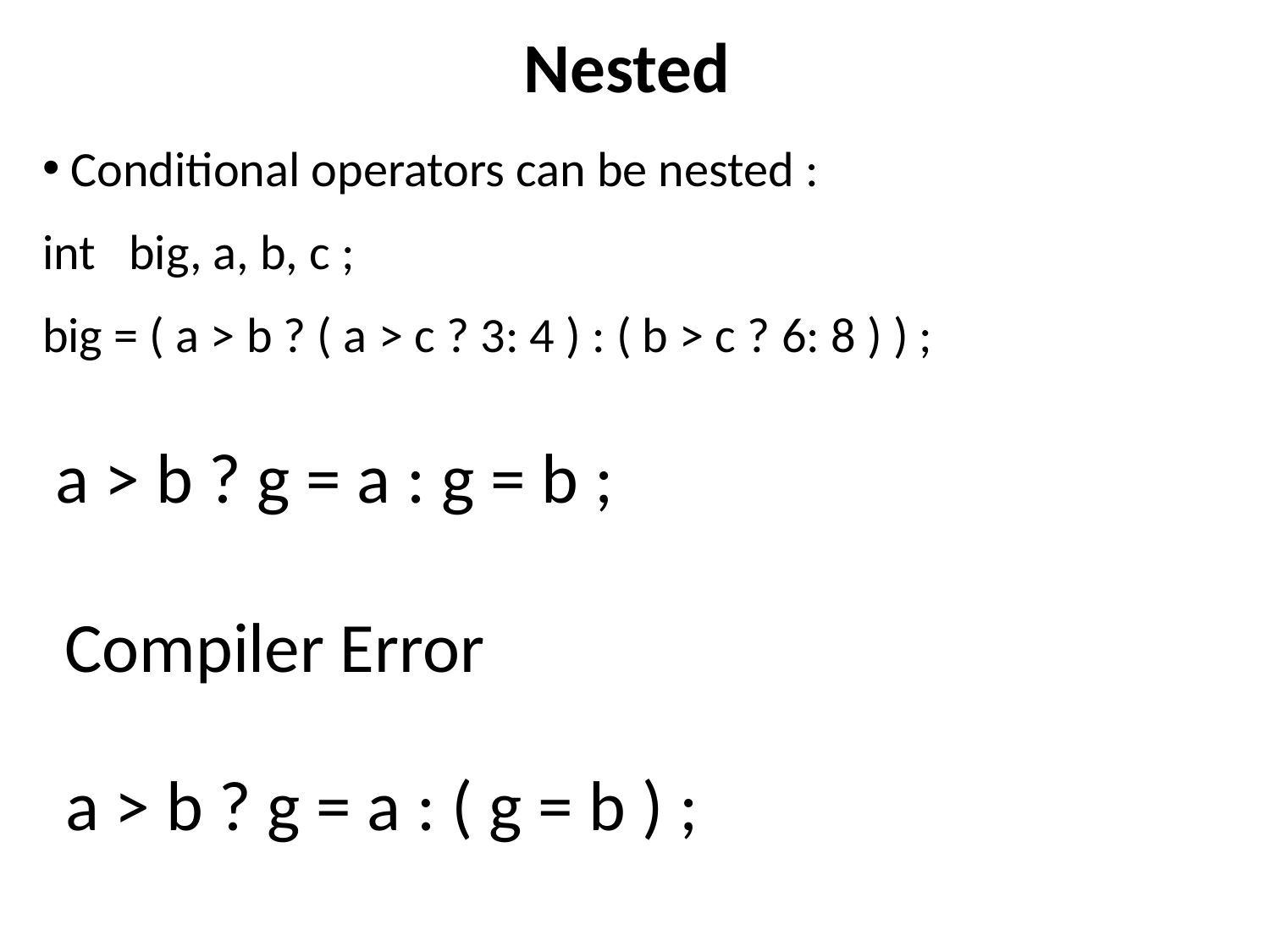

# Nested
 Conditional operators can be nested :
int   big, a, b, c ;
big = ( a > b ? ( a > c ? 3: 4 ) : ( b > c ? 6: 8 ) ) ;
a > b ? g = a : g = b ;
Compiler Error
a > b ? g = a : ( g = b ) ;